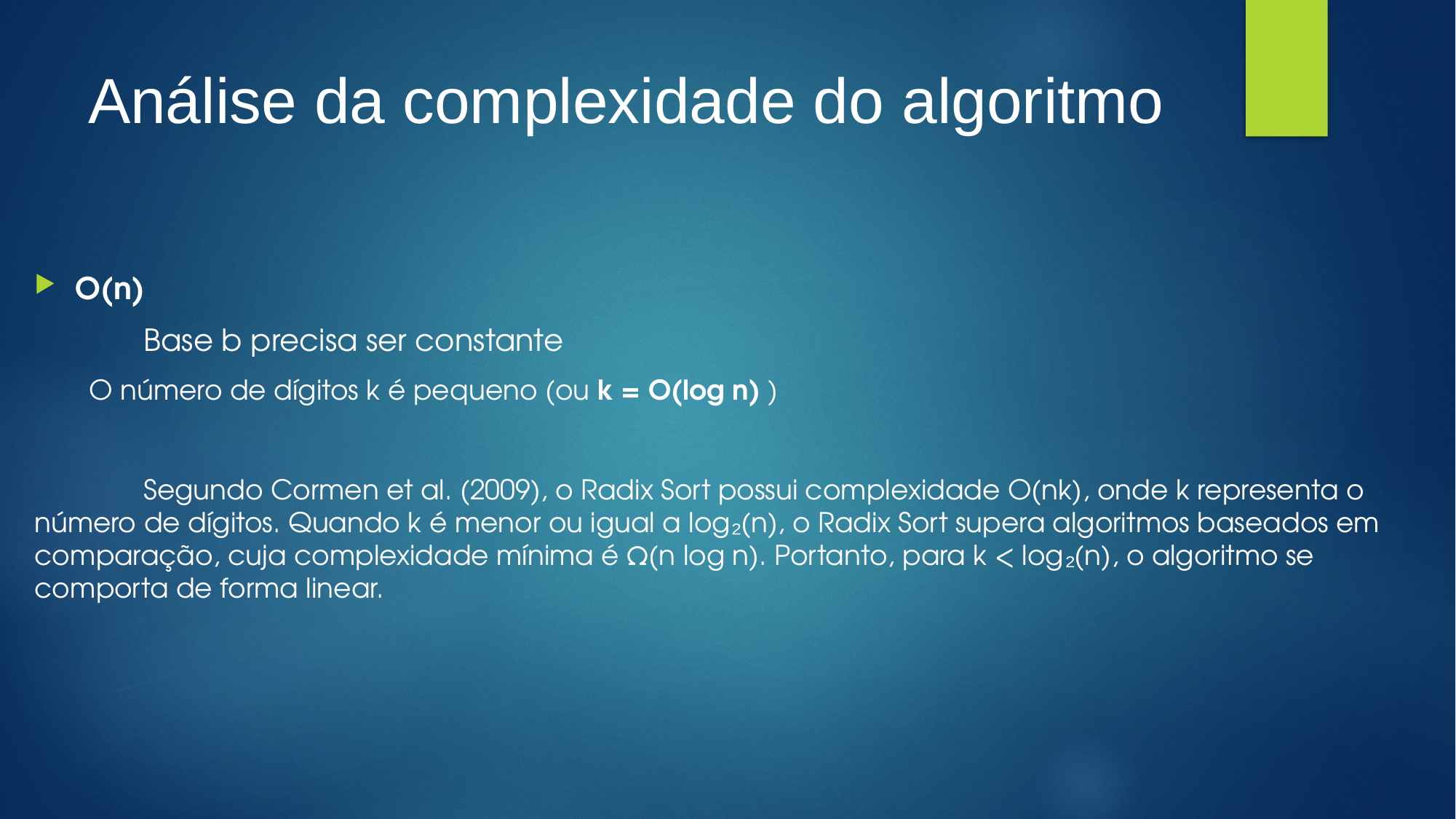

# Análise da complexidade do algoritmo
O(n)
	Base b precisa ser constante
O número de dígitos k é pequeno (ou k = O(log n) )

	Segundo Cormen et al. (2009), o Radix Sort possui complexidade O(nk), onde k representa o número de dígitos. Quando k é menor ou igual a log₂(n), o Radix Sort supera algoritmos baseados em comparação, cuja complexidade mínima é Ω(n log n). Portanto, para k < log₂(n), o algoritmo se comporta de forma linear.